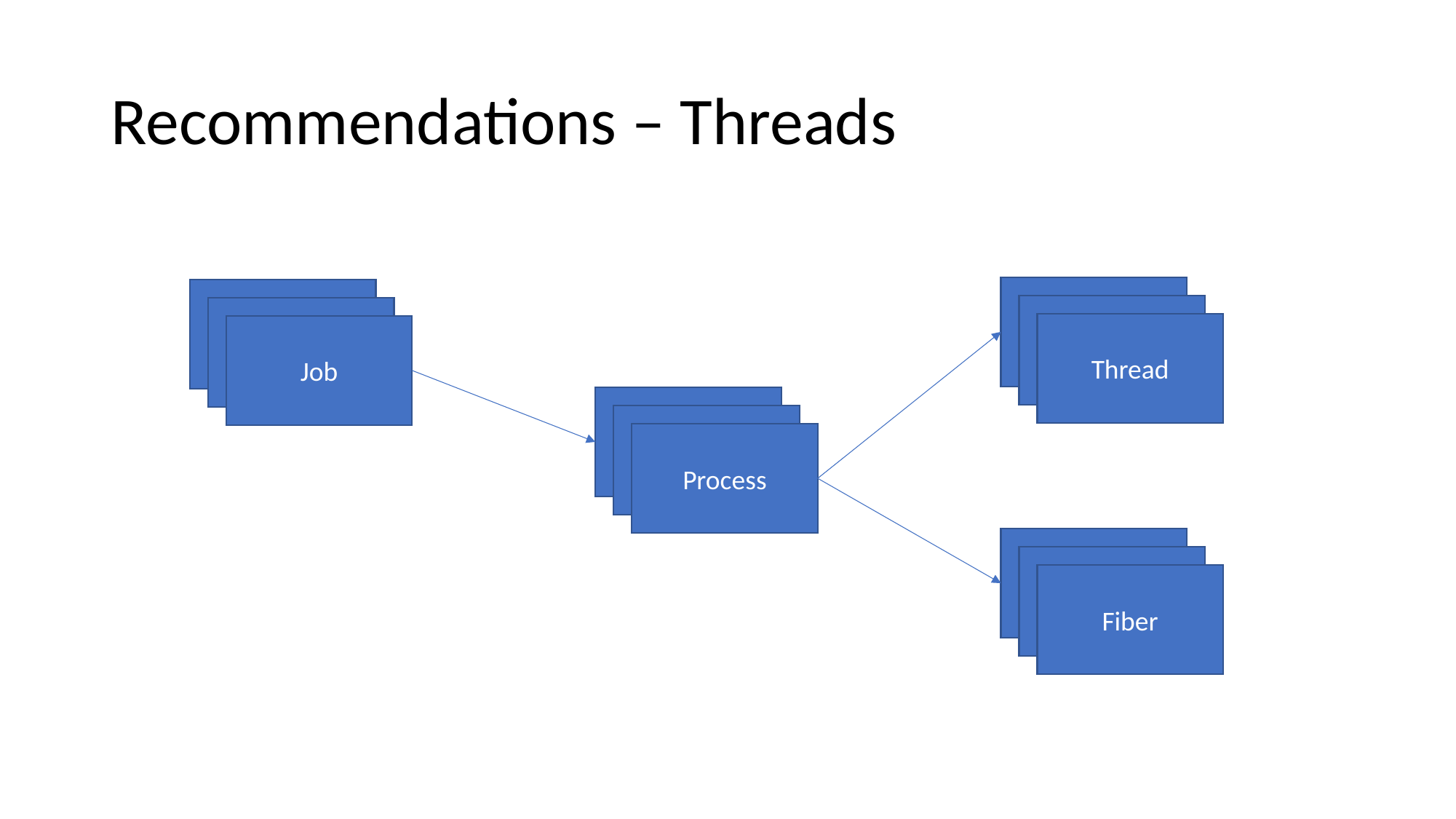

# Recommendations – Threads

Thread

Job

Process

Fiber